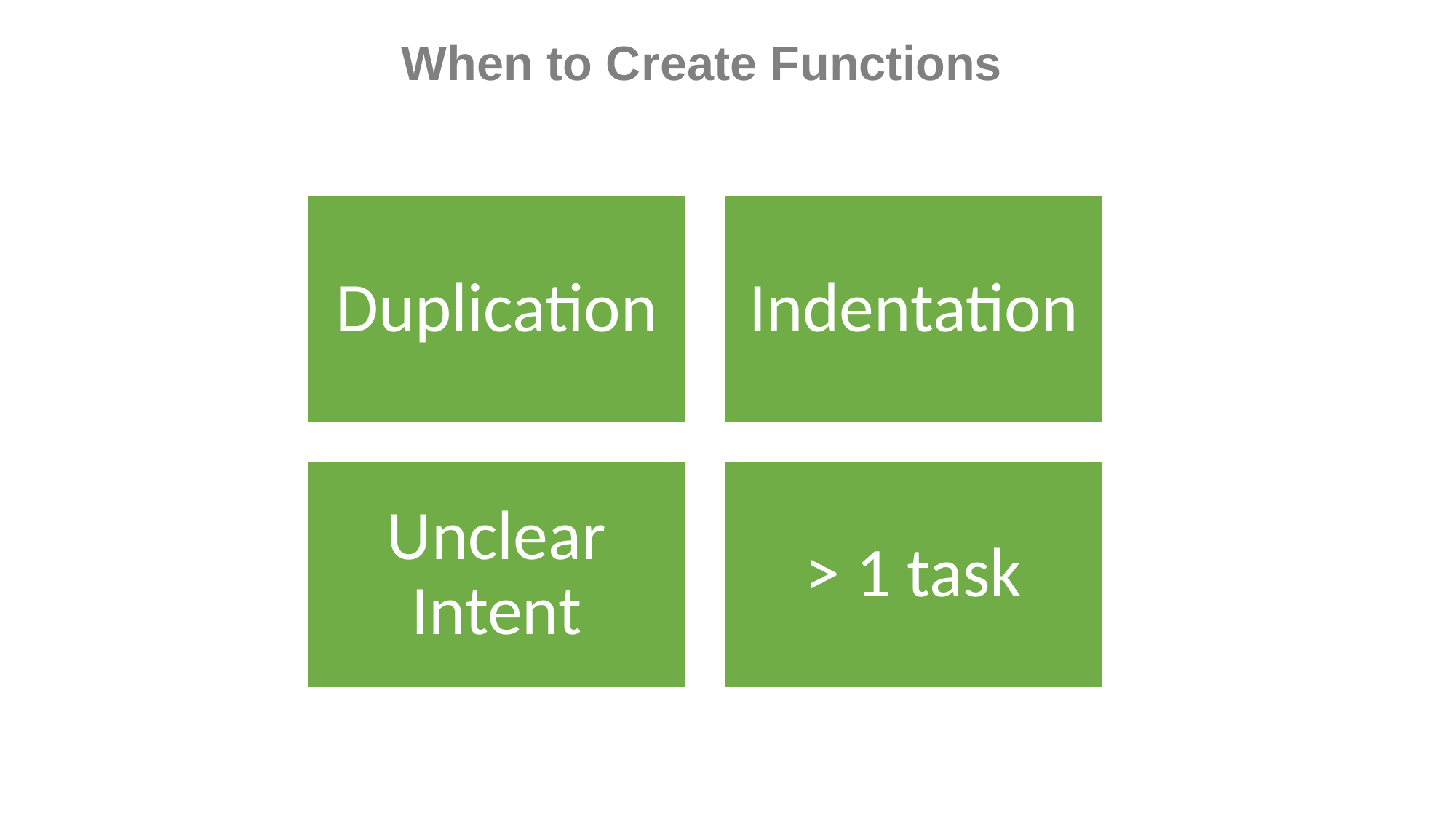

When to Create Functions
Duplication
Indentation
Unclear Intent
> 1 task